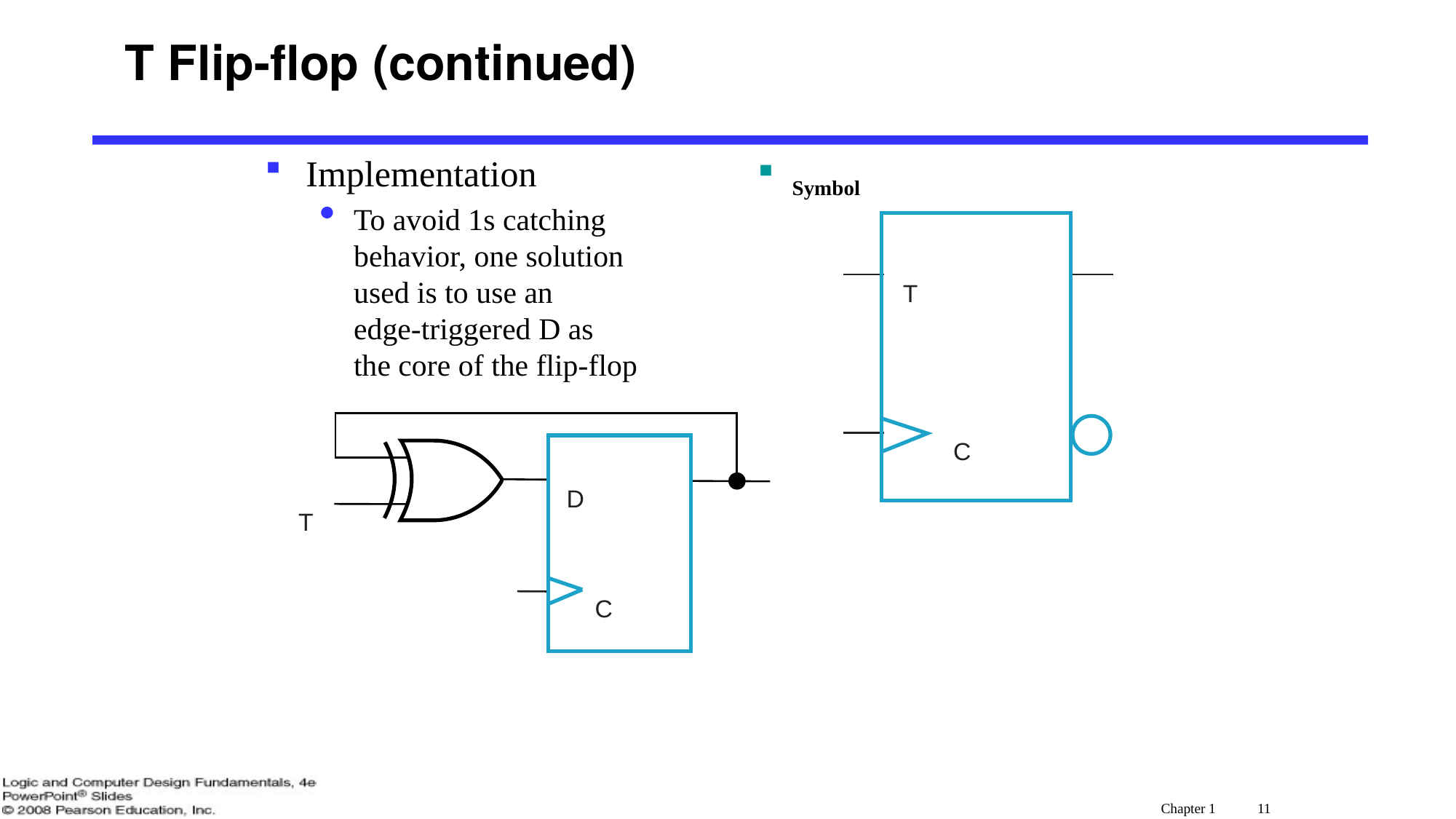

# T Flip-flop (continued)
Implementation
To avoid 1s catching
behavior, one solution
used is to use an
edge-triggered D as
the core of the flip-flop
Symbol

T

C

D

T

C

Chapter 1            11